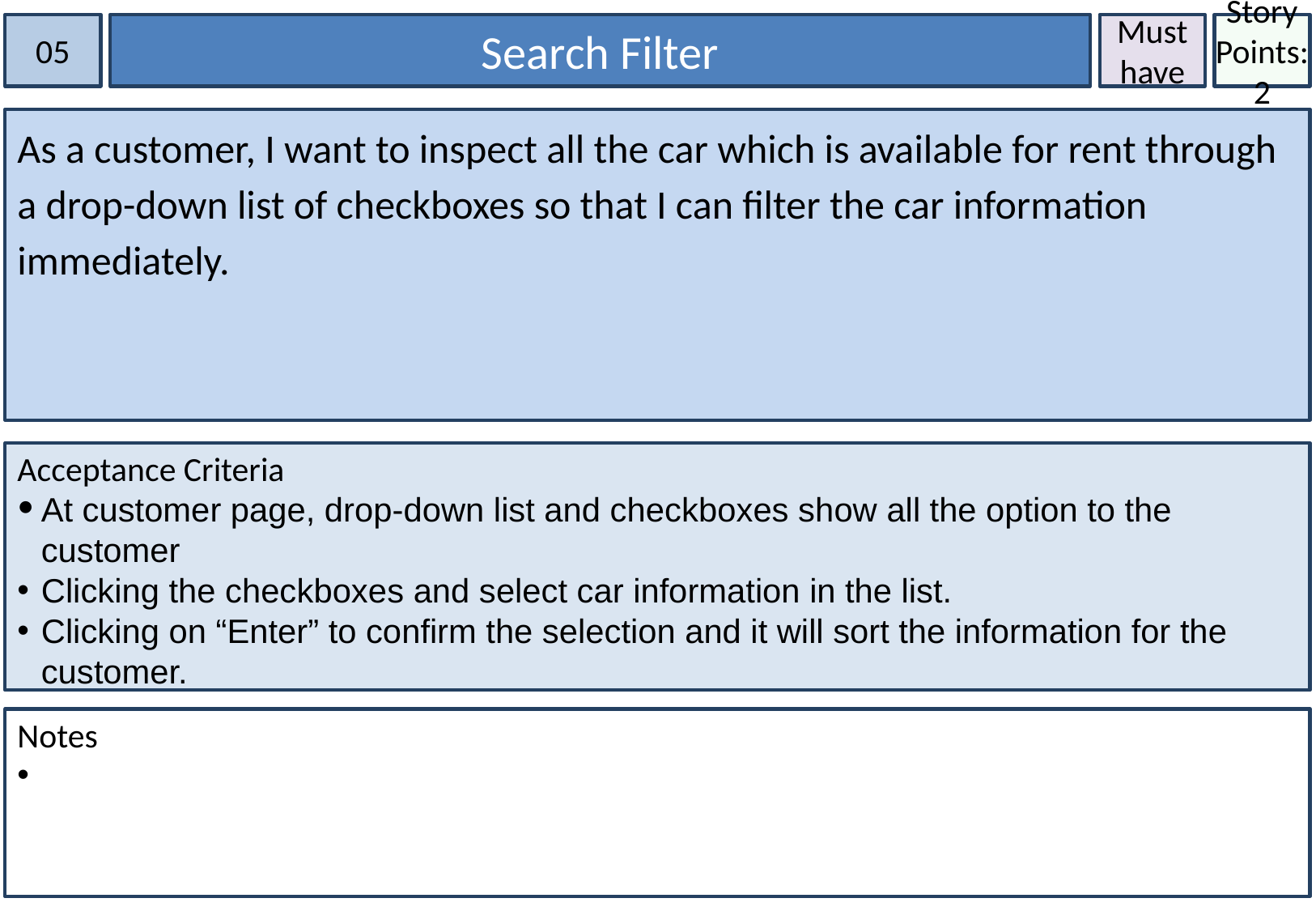

05
Search Filter
Must
have
Story Points:2
As a customer, I want to inspect all the car which is available for rent through a drop-down list of checkboxes so that I can filter the car information immediately.

Acceptance Criteria
At customer page, drop-down list and checkboxes show all the option to the customer
Clicking the checkboxes and select car information in the list.
Clicking on “Enter” to confirm the selection and it will sort the information for the customer.
Notes